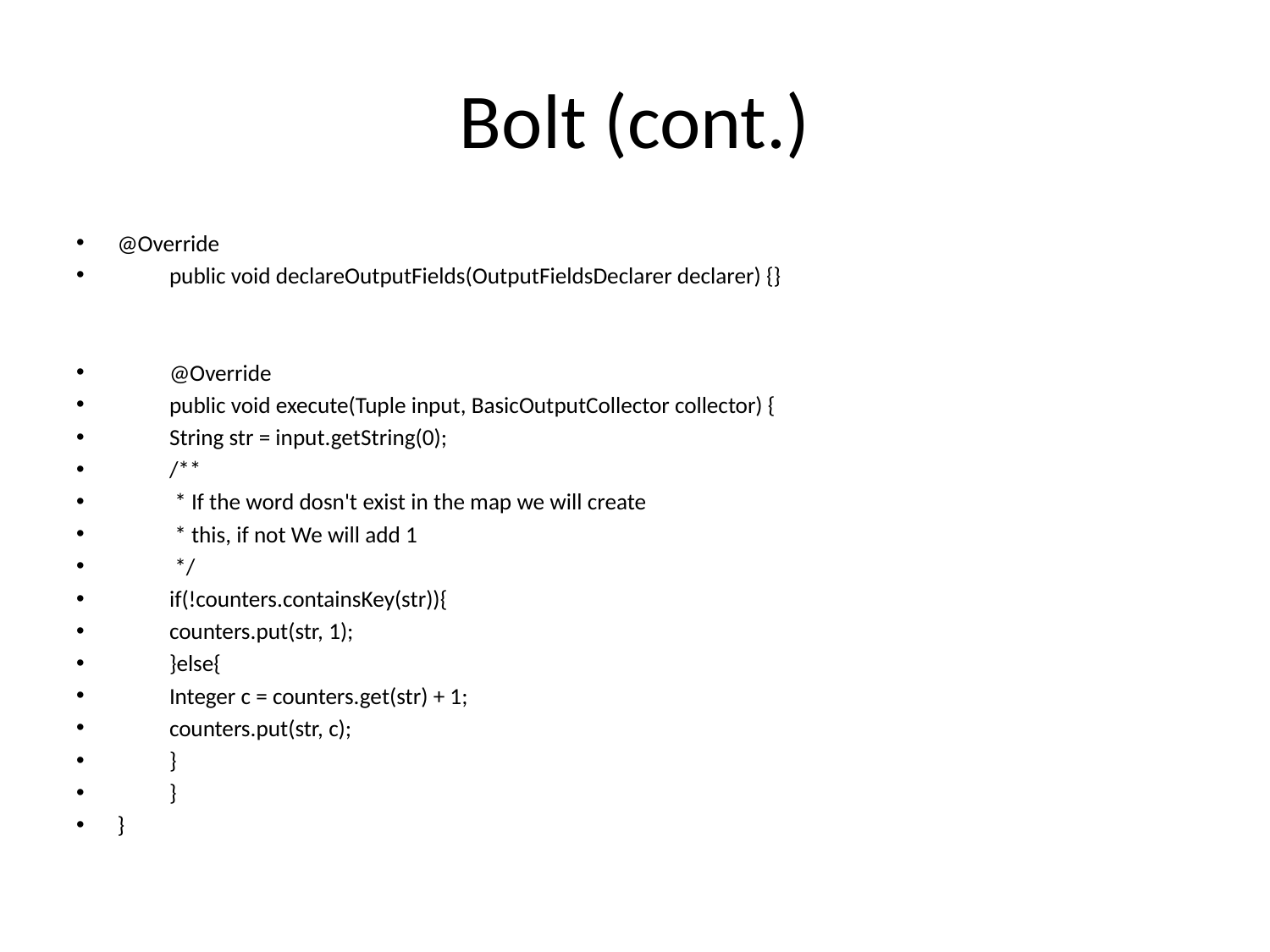

# Bolt (cont.)
@Override
	public void declareOutputFields(OutputFieldsDeclarer declarer) {}

	@Override
	public void execute(Tuple input, BasicOutputCollector collector) {
		String str = input.getString(0);
		/**
		 * If the word dosn't exist in the map we will create
		 * this, if not We will add 1
		 */
		if(!counters.containsKey(str)){
			counters.put(str, 1);
		}else{
			Integer c = counters.get(str) + 1;
			counters.put(str, c);
		}
	}
}